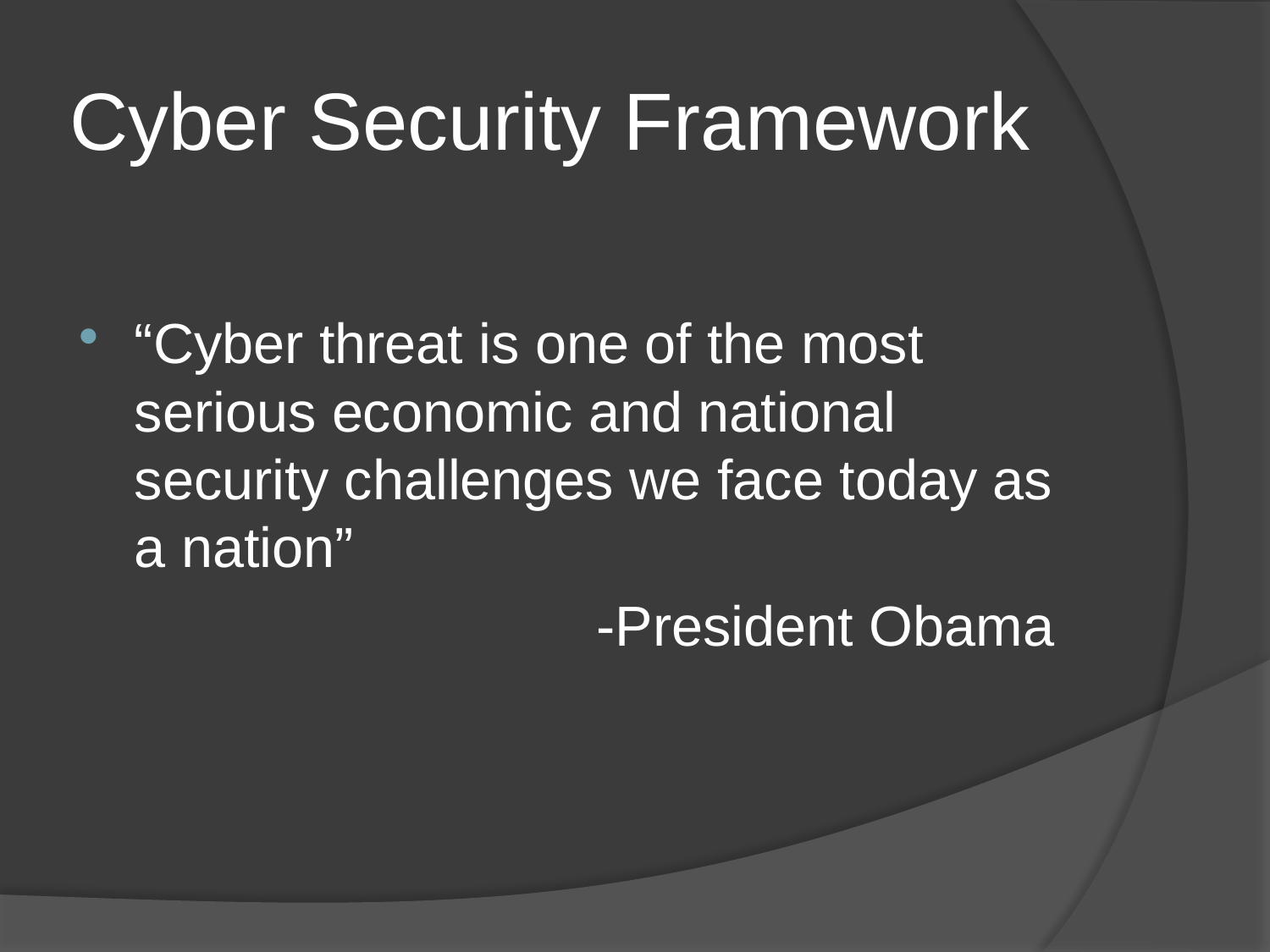

# Cyber Security Framework

“Cyber threat is one of the most serious economic and national security challenges we face today as a nation”
				-President Obama